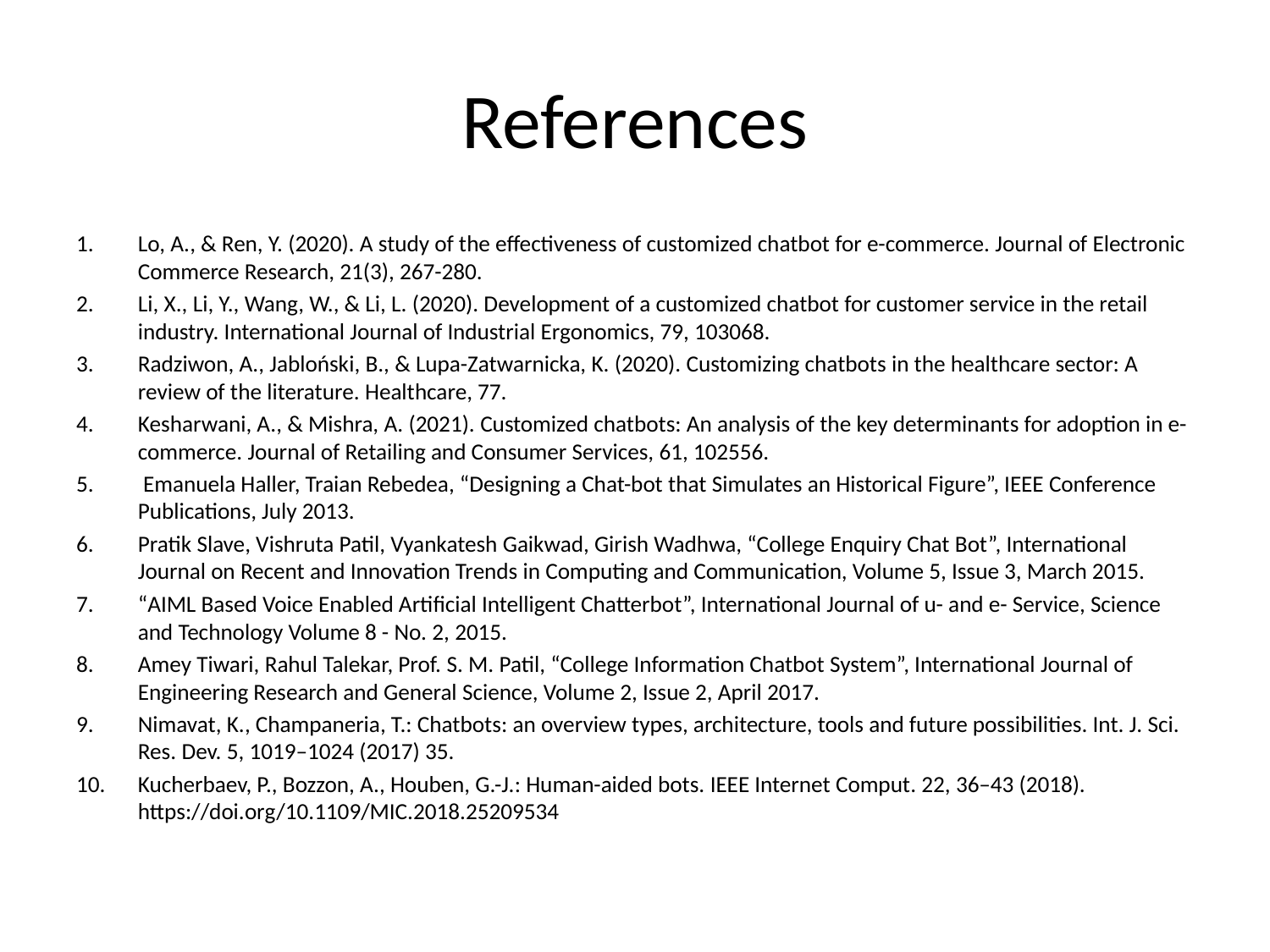

# References
Lo, A., & Ren, Y. (2020). A study of the effectiveness of customized chatbot for e-commerce. Journal of Electronic Commerce Research, 21(3), 267-280.
Li, X., Li, Y., Wang, W., & Li, L. (2020). Development of a customized chatbot for customer service in the retail industry. International Journal of Industrial Ergonomics, 79, 103068.
Radziwon, A., Jabloński, B., & Lupa-Zatwarnicka, K. (2020). Customizing chatbots in the healthcare sector: A review of the literature. Healthcare, 77.
Kesharwani, A., & Mishra, A. (2021). Customized chatbots: An analysis of the key determinants for adoption in e-commerce. Journal of Retailing and Consumer Services, 61, 102556.
 Emanuela Haller, Traian Rebedea, “Designing a Chat-bot that Simulates an Historical Figure”, IEEE Conference Publications, July 2013.
Pratik Slave, Vishruta Patil, Vyankatesh Gaikwad, Girish Wadhwa, “College Enquiry Chat Bot”, International Journal on Recent and Innovation Trends in Computing and Communication, Volume 5, Issue 3, March 2015.
“AIML Based Voice Enabled Artificial Intelligent Chatterbot”, International Journal of u- and e- Service, Science and Technology Volume 8 - No. 2, 2015.
Amey Tiwari, Rahul Talekar, Prof. S. M. Patil, “College Information Chatbot System”, International Journal of Engineering Research and General Science, Volume 2, Issue 2, April 2017.
Nimavat, K., Champaneria, T.: Chatbots: an overview types, architecture, tools and future possibilities. Int. J. Sci. Res. Dev. 5, 1019–1024 (2017) 35.
Kucherbaev, P., Bozzon, A., Houben, G.-J.: Human-aided bots. IEEE Internet Comput. 22, 36–43 (2018). https://doi.org/10.1109/MIC.2018.25209534